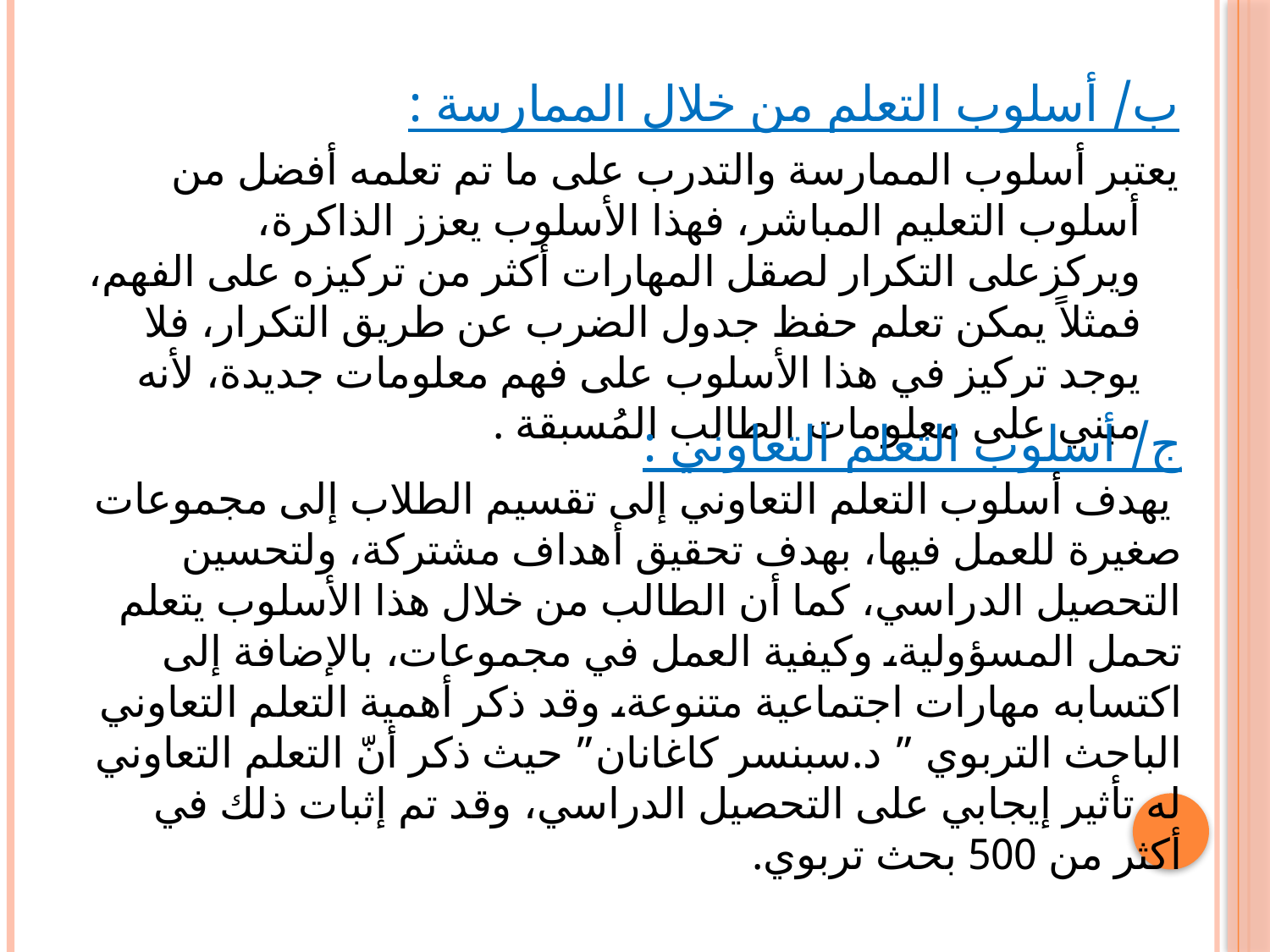

ب/ أسلوب التعلم من خلال الممارسة :
يعتبر أسلوب الممارسة والتدرب على ما تم تعلمه أفضل من أسلوب التعليم المباشر، فهذا الأسلوب يعزز الذاكرة، ويركزعلى التكرار لصقل المهارات أكثر من تركيزه على الفهم، فمثلاً يمكن تعلم حفظ جدول الضرب عن طريق التكرار، فلا يوجد تركيز في هذا الأسلوب على فهم معلومات جديدة، لأنه مبني على معلومات الطالب المُسبقة .
ج/ أسلوب التعلم التعاوني :
 يهدف أسلوب التعلم التعاوني إلى تقسيم الطلاب إلى مجموعات صغيرة للعمل فيها، بهدف تحقيق أهداف مشتركة، ولتحسين التحصيل الدراسي، كما أن الطالب من خلال هذا الأسلوب يتعلم تحمل المسؤولية، وكيفية العمل في مجموعات، بالإضافة إلى اكتسابه مهارات اجتماعية متنوعة، وقد ذكر أهمية التعلم التعاوني الباحث التربوي ” د.سبنسر كاغانان” حيث ذكر أنّ التعلم التعاوني له تأثير إيجابي على التحصيل الدراسي، وقد تم إثبات ذلك في أكثر من 500 بحث تربوي.